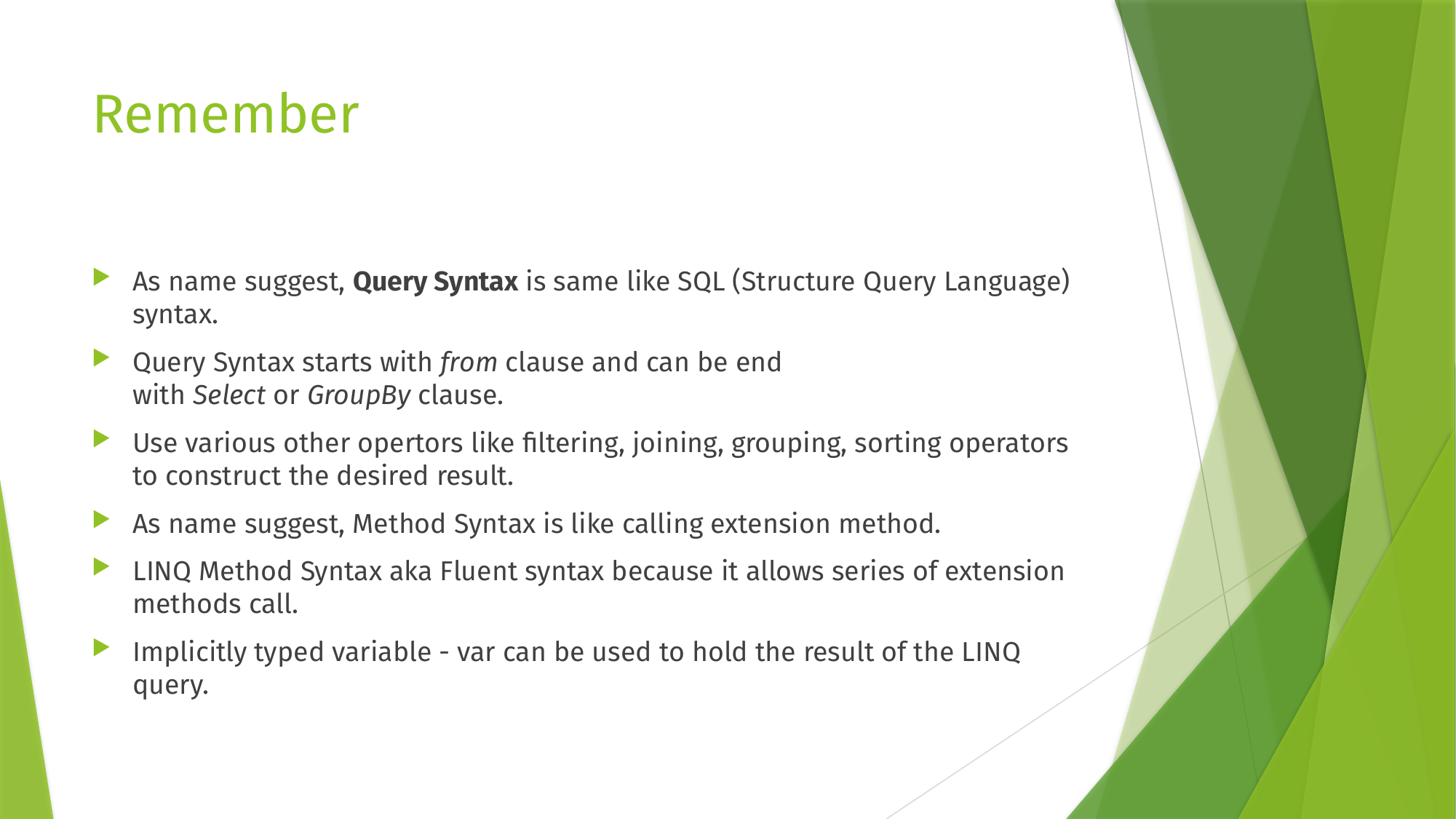

# Remember
As name suggest, Query Syntax is same like SQL (Structure Query Language) syntax.
Query Syntax starts with from clause and can be end with Select or GroupBy clause.
Use various other opertors like filtering, joining, grouping, sorting operators to construct the desired result.
As name suggest, Method Syntax is like calling extension method.
LINQ Method Syntax aka Fluent syntax because it allows series of extension methods call.
Implicitly typed variable - var can be used to hold the result of the LINQ query.